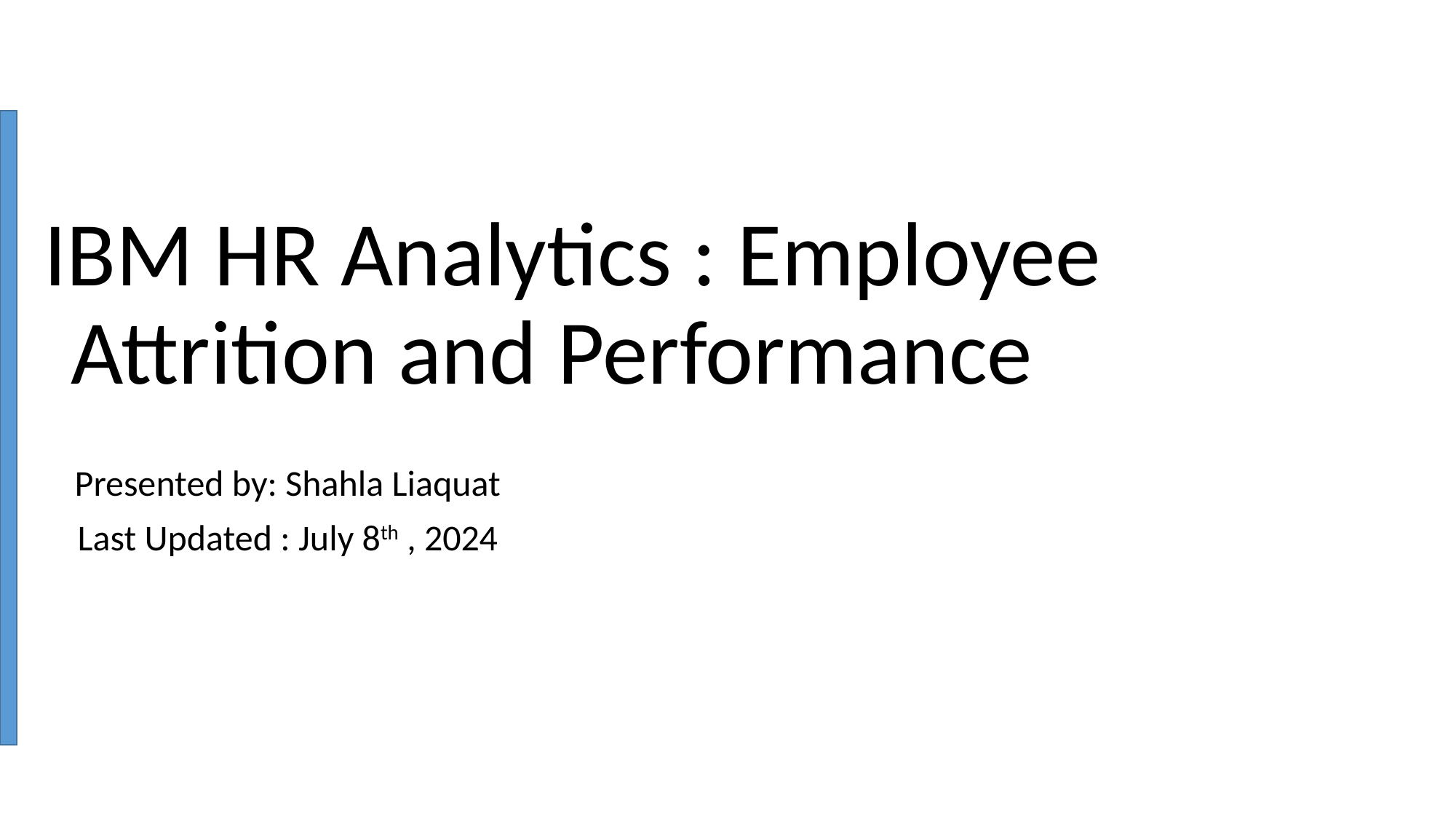

# IBM HR Analytics : Employee Attrition and Performance

Presented by: Shahla Liaquat
Last Updated : July 8th , 2024